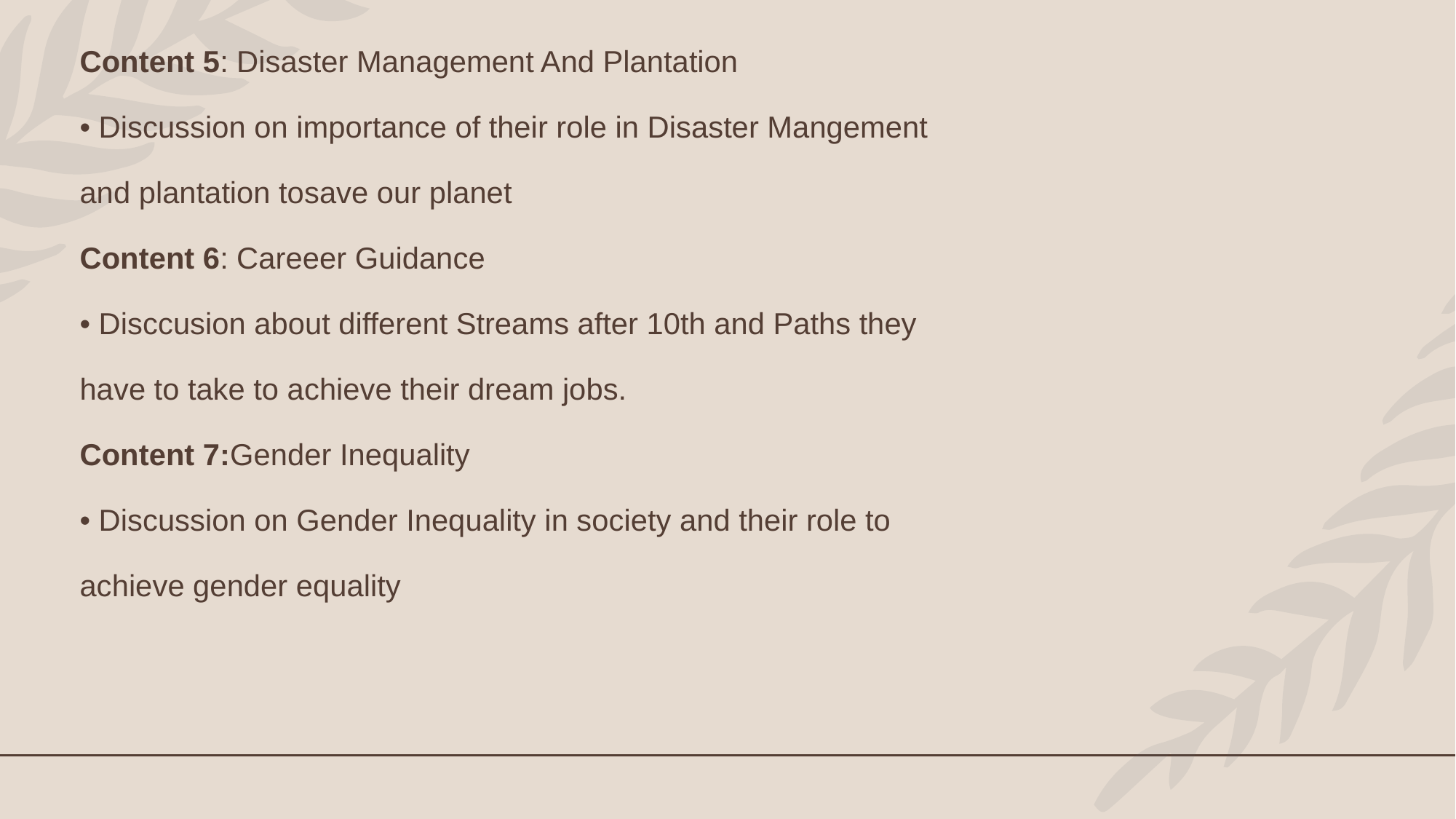

# Content 5: Disaster Management And Plantation • Discussion on importance of their role in Disaster Mangement and plantation tosave our planet Content 6: Careeer Guidance • Disccusion about different Streams after 10th and Paths they have to take to achieve their dream jobs. Content 7:Gender Inequality • Discussion on Gender Inequality in society and their role to achieve gender equality
​